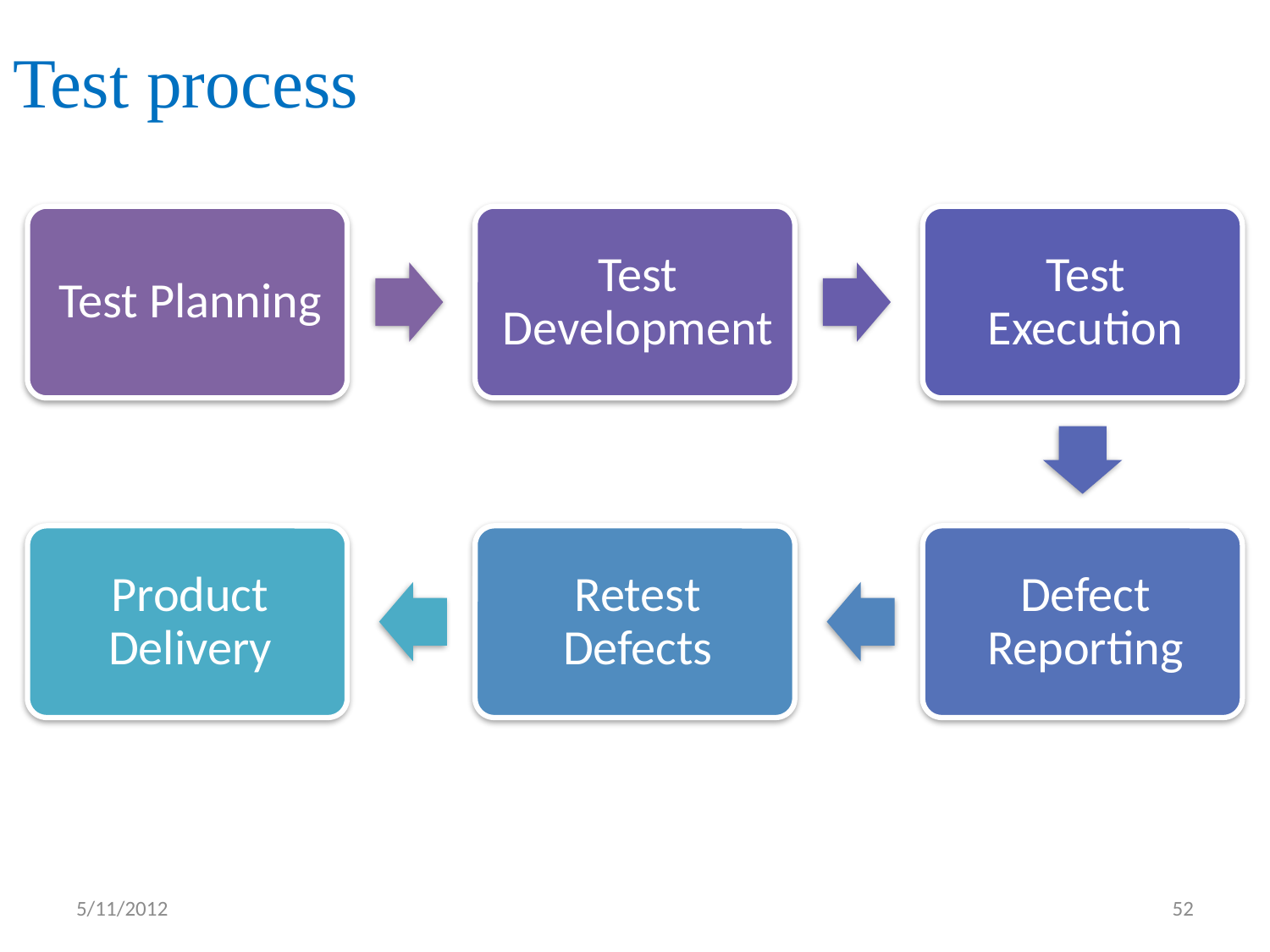

Test process
Test Planning

Test Development

Test Execution

Defect Reporting

Retest Defects

Product Delivery
5/11/2012
52